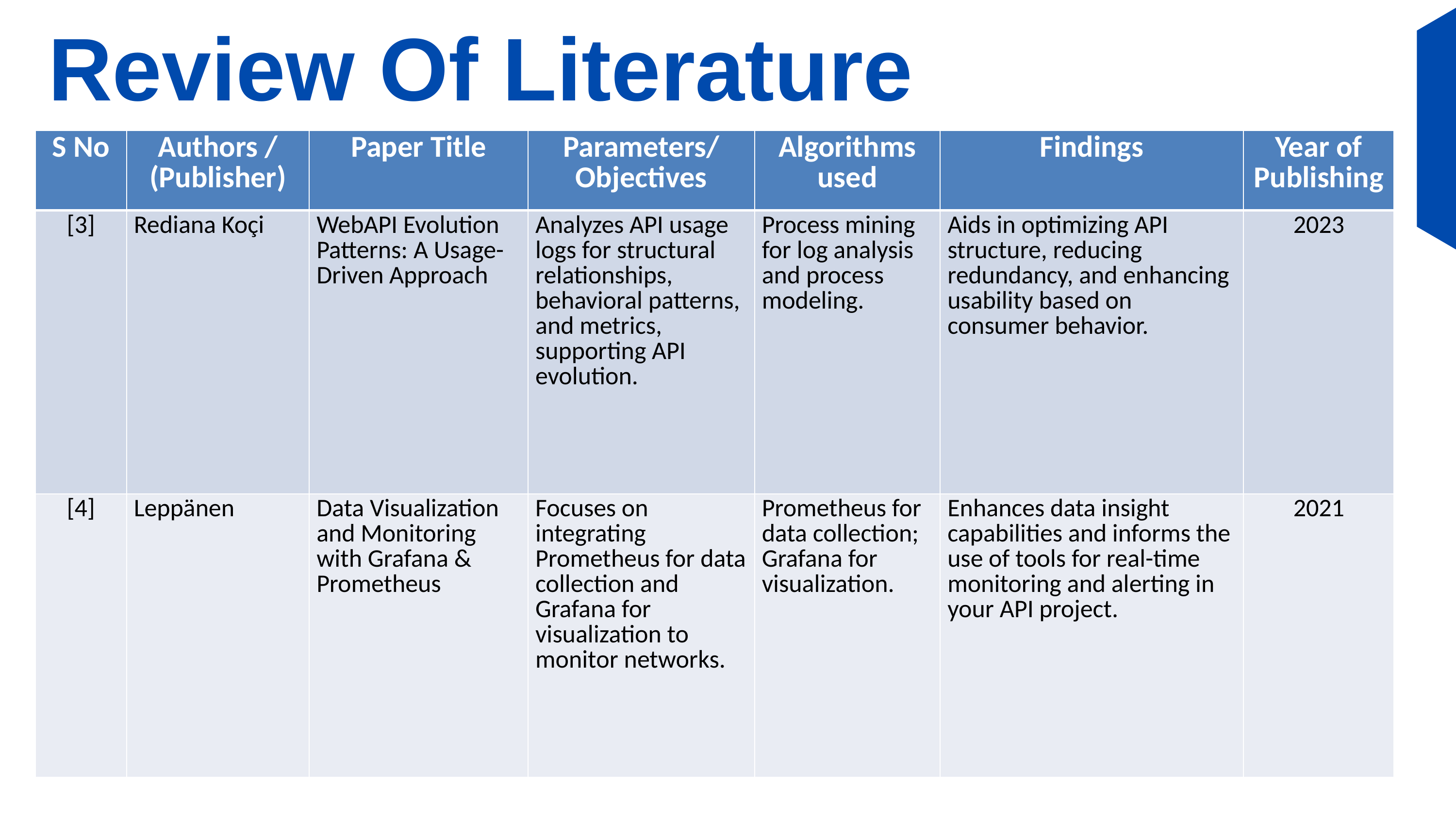

Review Of Literature
| S No | Authors / (Publisher) | Paper Title | Parameters/ Objectives | Algorithms used | Findings | Year of Publishing |
| --- | --- | --- | --- | --- | --- | --- |
| [3] | Rediana Koçi | WebAPI Evolution Patterns: A Usage-Driven Approach | Analyzes API usage logs for structural relationships, behavioral patterns, and metrics, supporting API evolution. | Process mining for log analysis and process modeling. | Aids in optimizing API structure, reducing redundancy, and enhancing usability based on consumer behavior. | 2023 |
| [4] | Leppänen | Data Visualization and Monitoring with Grafana & Prometheus | Focuses on integrating Prometheus for data collection and Grafana for visualization to monitor networks. | Prometheus for data collection; Grafana for visualization. | Enhances data insight capabilities and informs the use of tools for real-time monitoring and alerting in your API project. | 2021 |
2